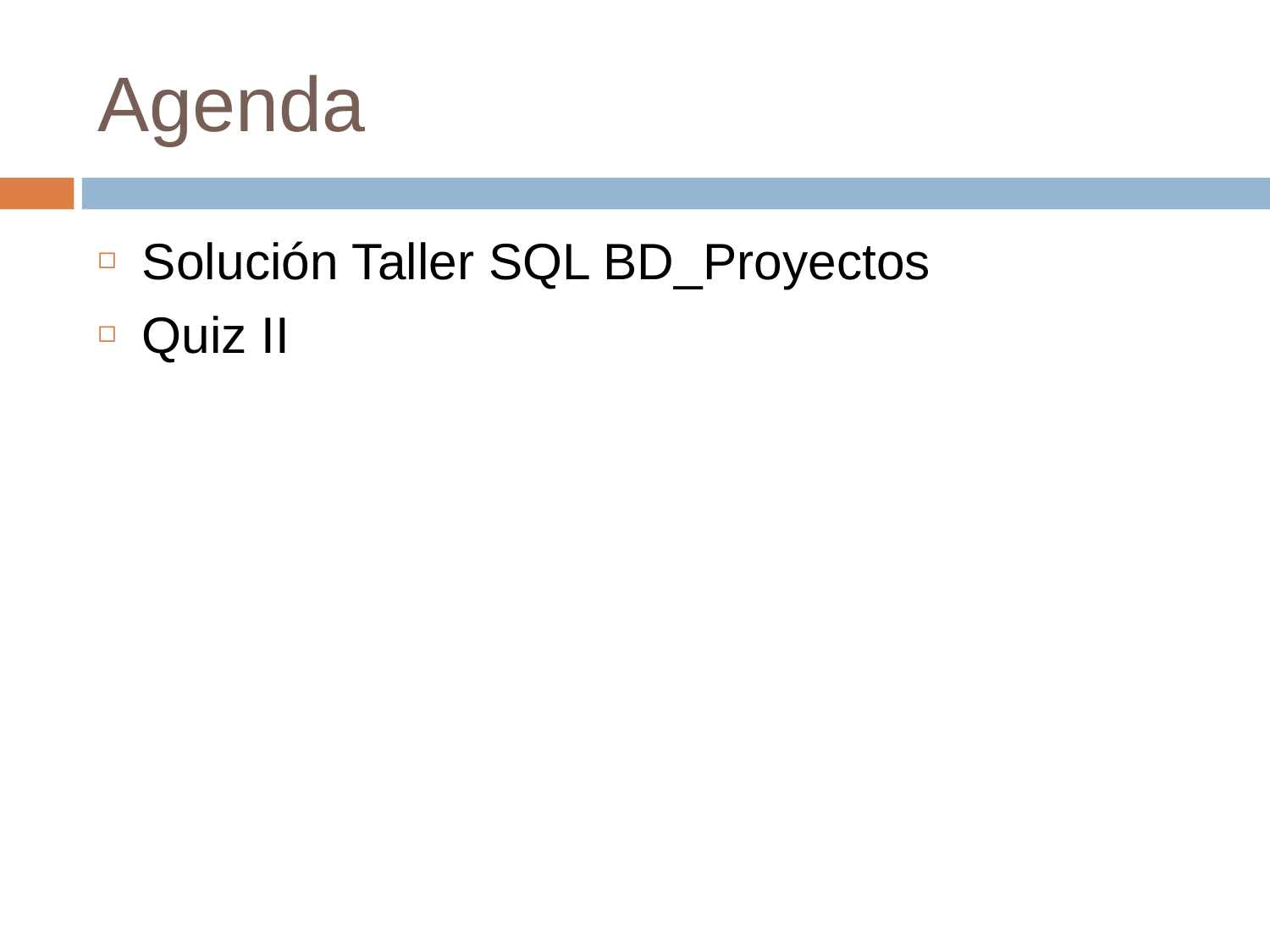

# Agenda
Solución Taller SQL BD_Proyectos
Quiz II